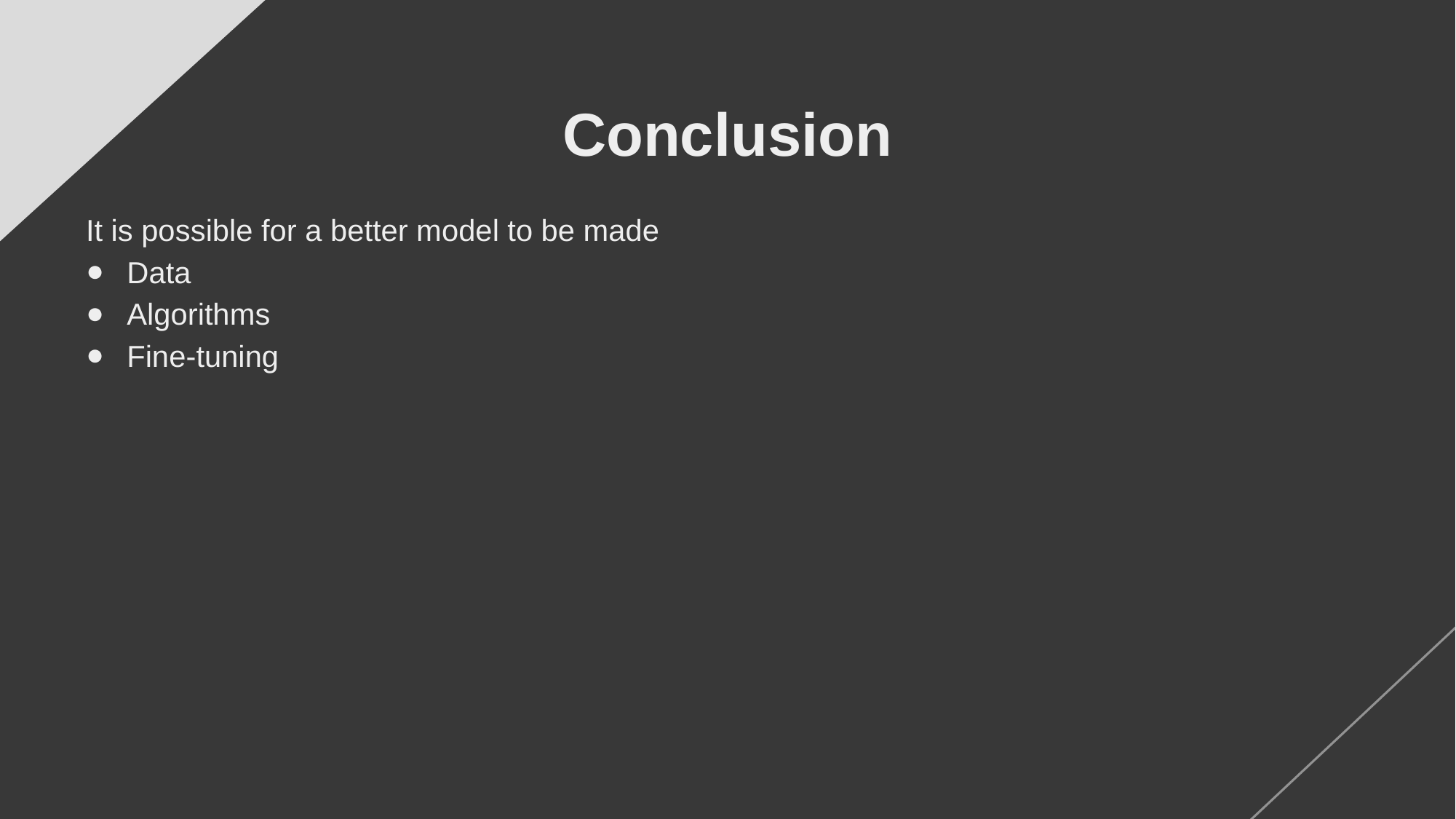

# Conclusion
It is possible for a better model to be made
Data
Algorithms
Fine-tuning